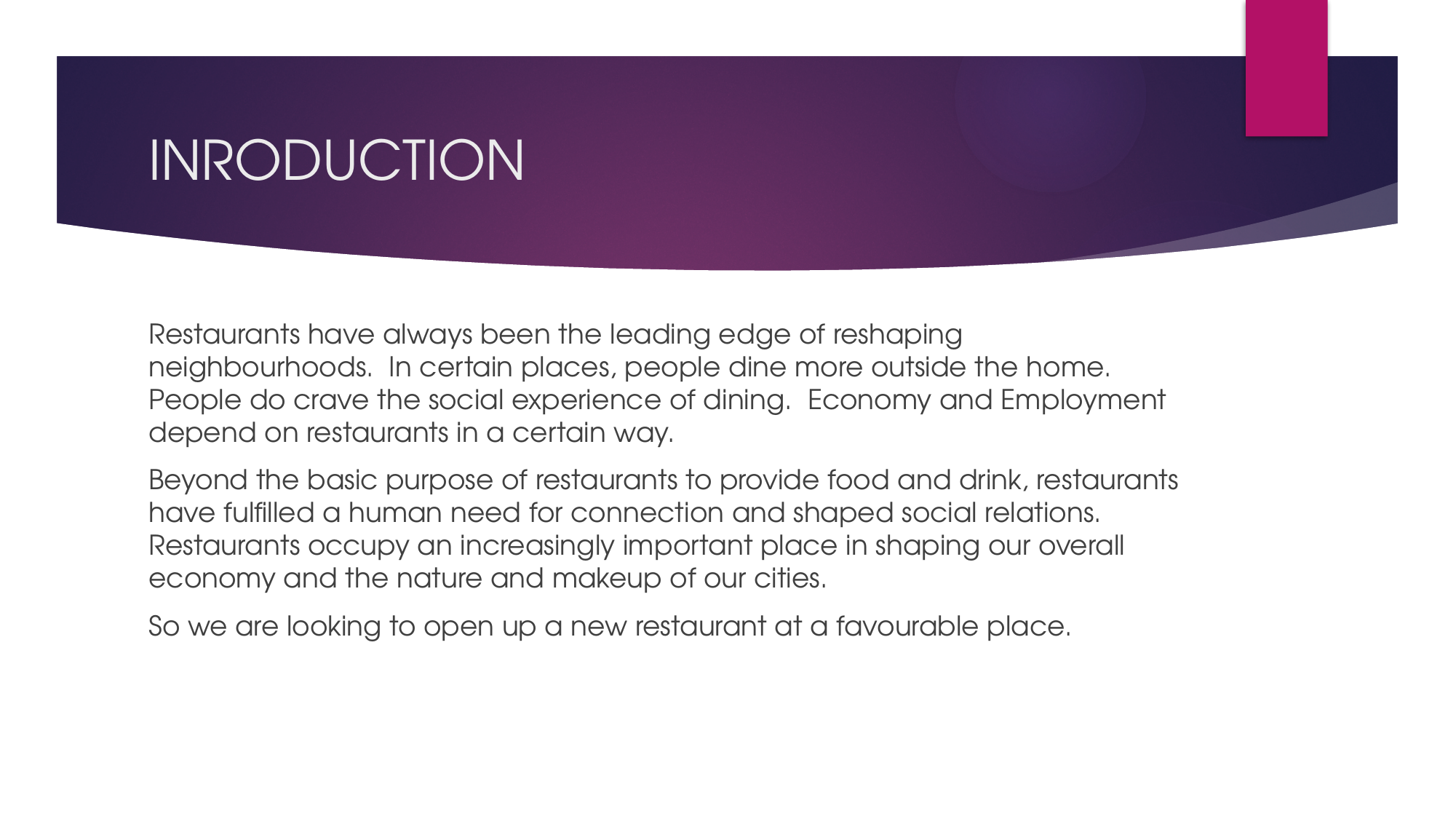

# INRODUCTION
Restaurants have always been the leading edge of reshaping neighbourhoods.  In certain places, people dine more outside the home.  People do crave the social experience of dining.  Economy and Employment depend on restaurants in a certain way.
Beyond the basic purpose of restaurants to provide food and drink, restaurants have fulfilled a human need for connection and shaped social relations. Restaurants occupy an increasingly important place in shaping our overall economy and the nature and makeup of our cities.
So we are looking to open up a new restaurant at a favourable place.